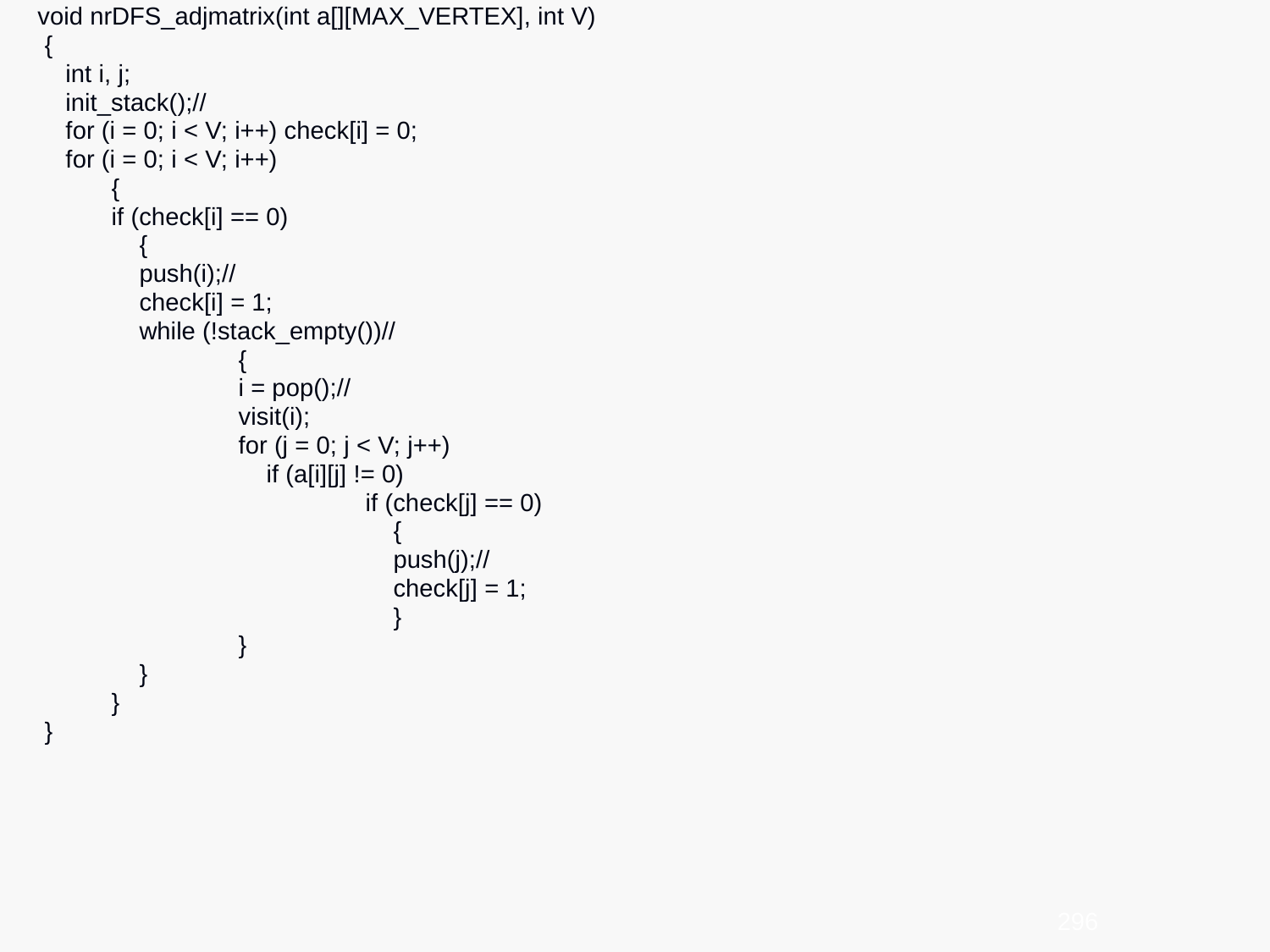

void nrDFS_adjmatrix(int a[][MAX_VERTEX], int V)
 {
    int i, j;
    init_stack();//
    for (i = 0; i < V; i++) check[i] = 0;
    for (i = 0; i < V; i++)
	{
	if (check[i] == 0)
	    {
	    push(i);//
	    check[i] = 1;
	    while (!stack_empty())//
		{
		i = pop();//
		visit(i);
		for (j = 0; j < V; j++)
		    if (a[i][j] != 0)
			if (check[j] == 0)
			    {
			    push(j);//
			    check[j] = 1;
			    }
		}
	    }
	}
 }
296